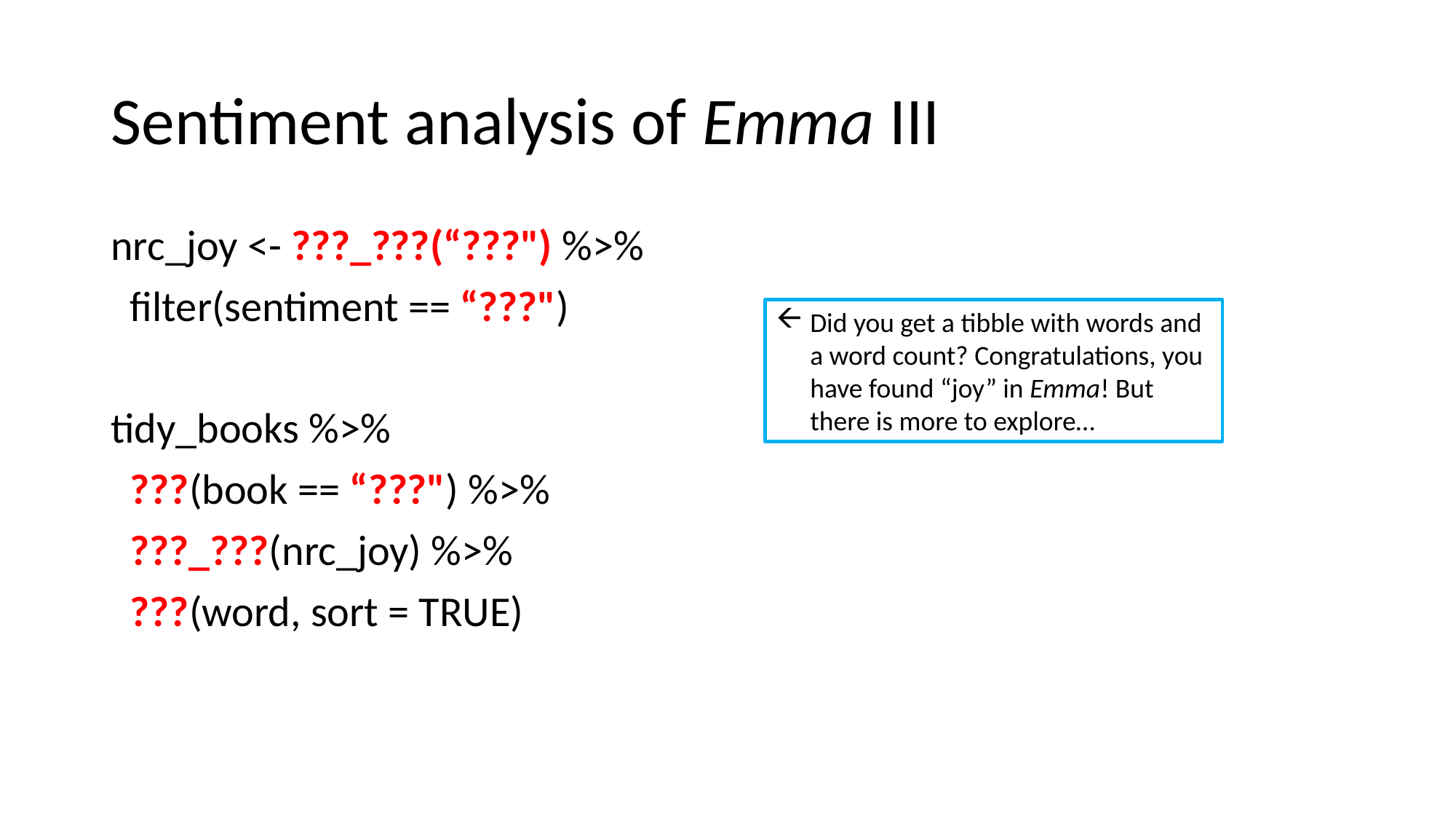

# Sentiment analysis of Emma III
nrc_joy <- ???_???(“???") %>%
  filter(sentiment == “???")

tidy_books %>%
  ???(book == “???") %>%
  ???_???(nrc_joy) %>%
  ???(word, sort = TRUE)
Did you get a tibble with words and a word count? Congratulations, you have found “joy” in Emma! But there is more to explore…